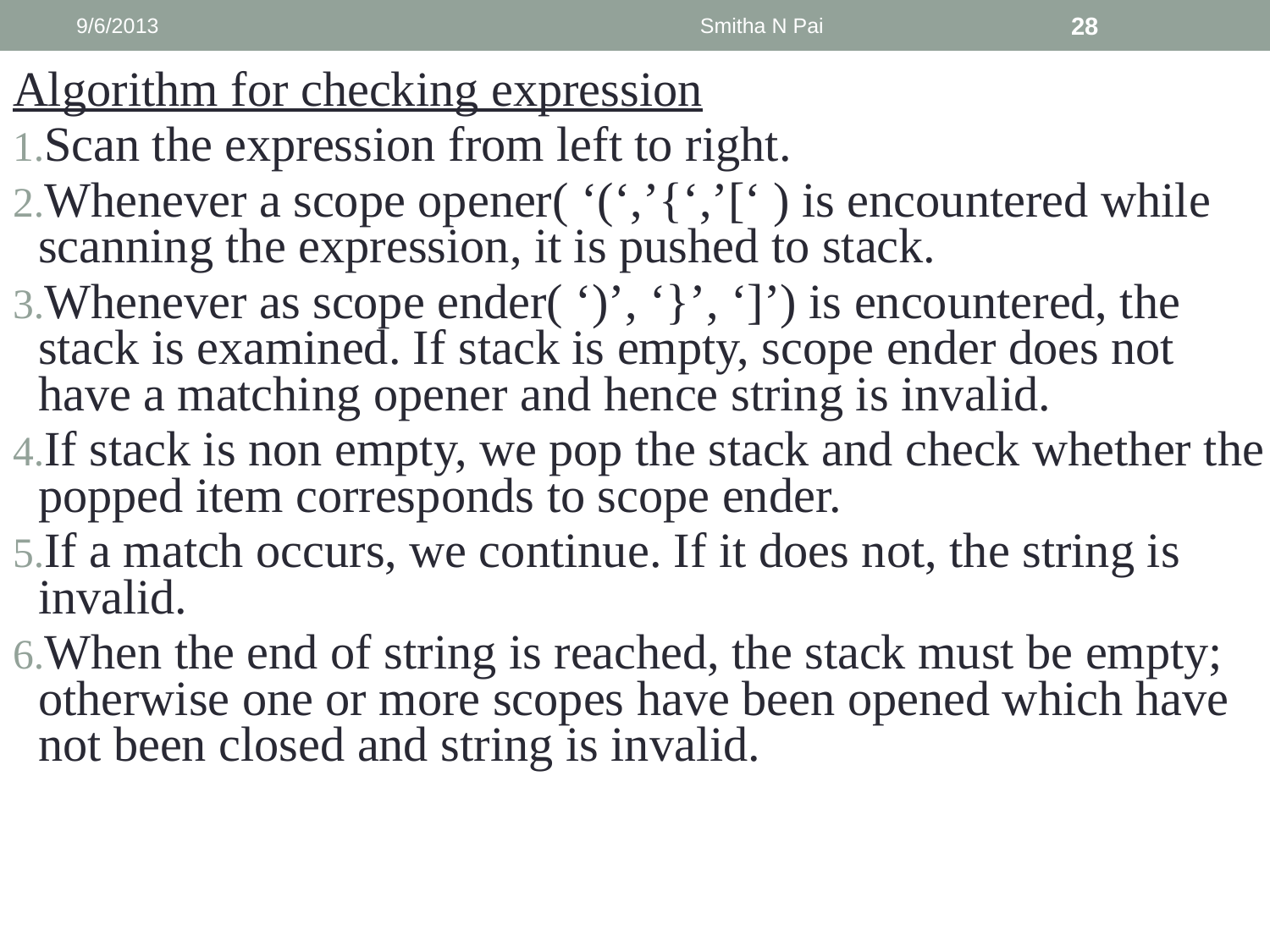

9/6/2013
Smitha N Pai
28
Algorithm for checking expression
Scan the expression from left to right.
Whenever a scope opener( ‘(‘,’{‘,’[‘ ) is encountered while scanning the expression, it is pushed to stack.
Whenever as scope ender( ‘)’, ‘}’, ‘]’) is encountered, the stack is examined. If stack is empty, scope ender does not have a matching opener and hence string is invalid.
If stack is non empty, we pop the stack and check whether the popped item corresponds to scope ender.
If a match occurs, we continue. If it does not, the string is invalid.
When the end of string is reached, the stack must be empty; otherwise one or more scopes have been opened which have not been closed and string is invalid.